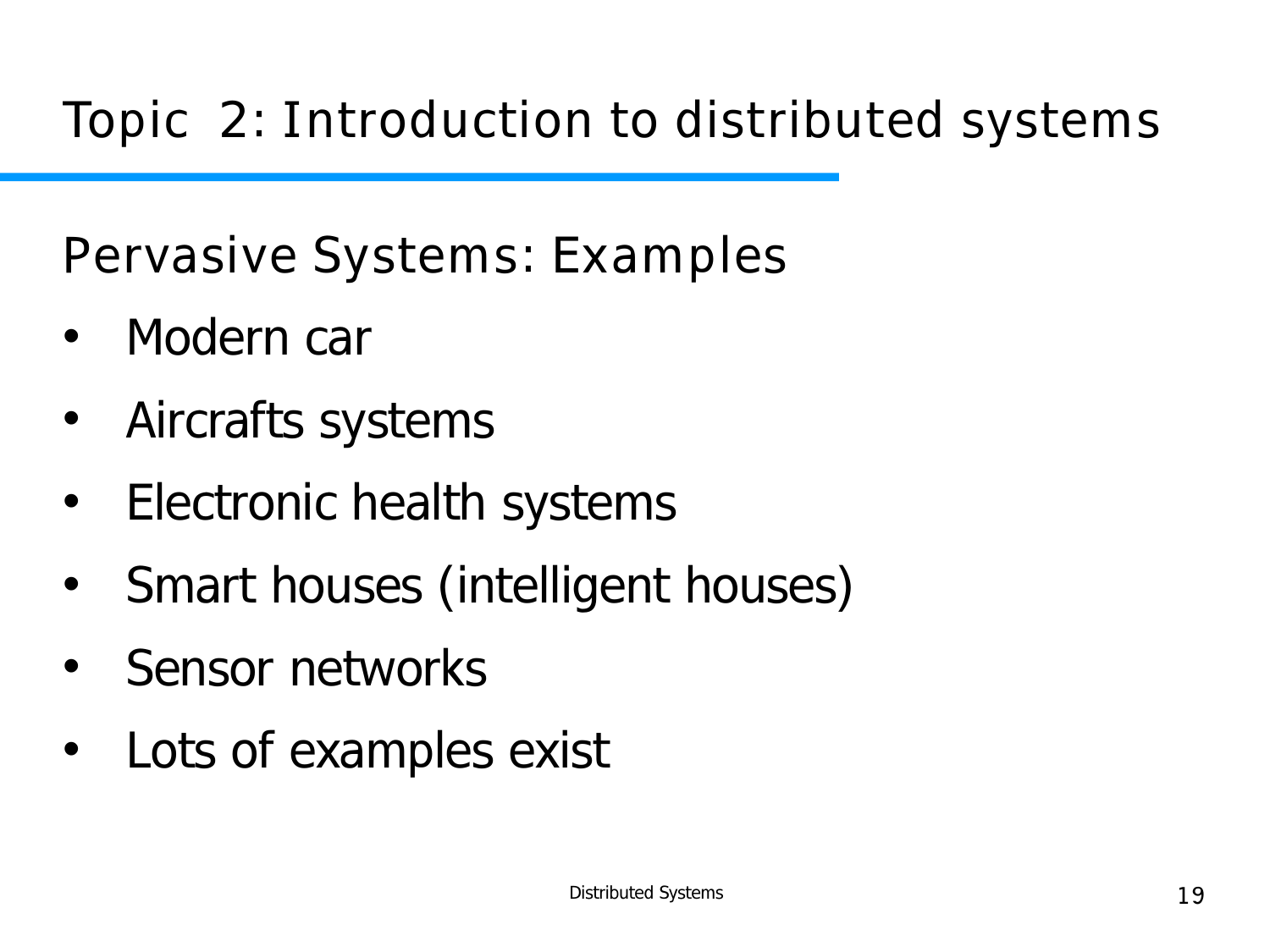

# Topic  2: Introduction to distributed systems
Pervasive Systems: Examples
Modern car
Aircrafts systems
Electronic health systems
Smart houses (intelligent houses)
Sensor networks
Lots of examples exist
Distributed Systems
19